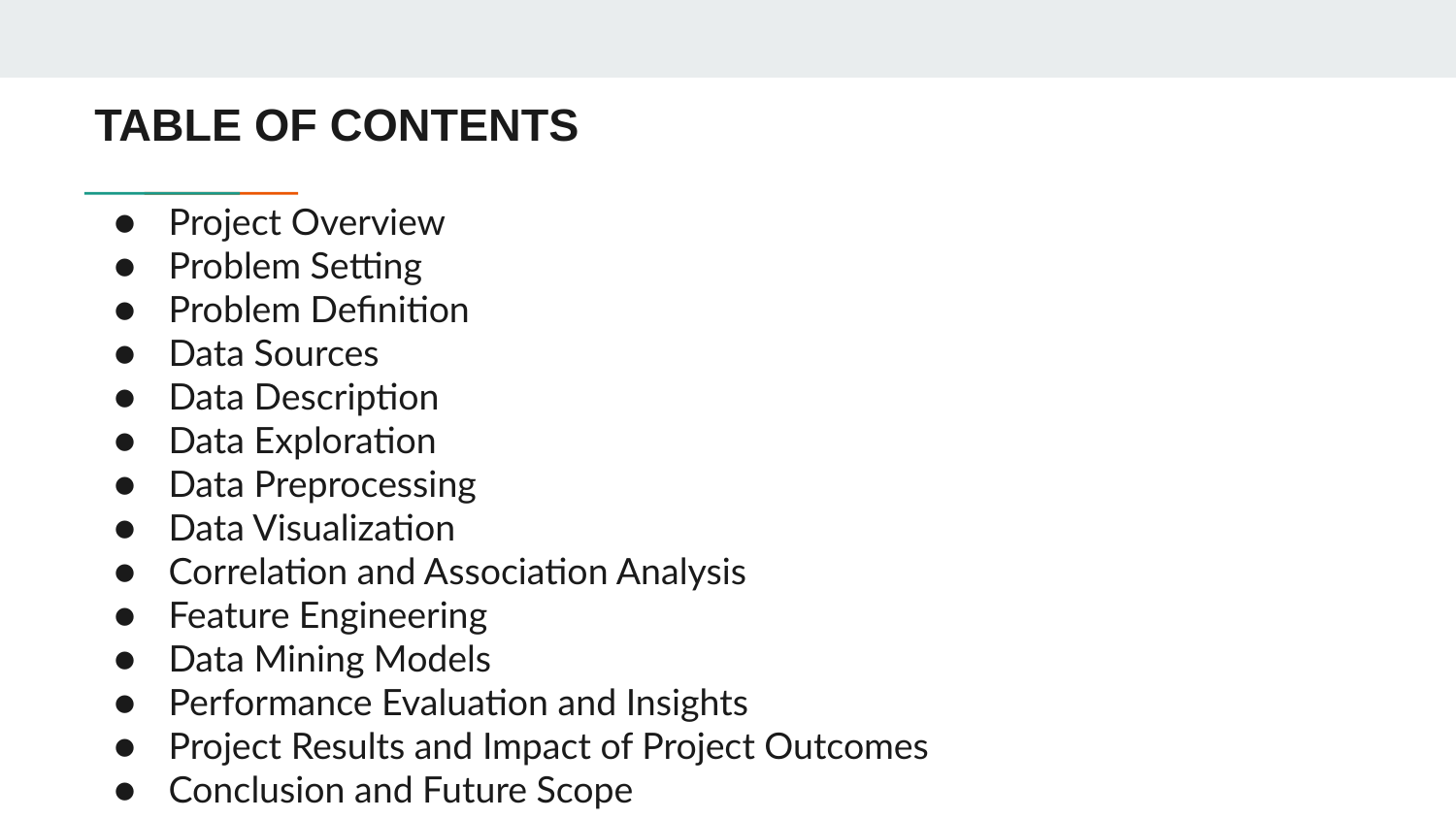

# TABLE OF CONTENTS
Project Overview
Problem Setting
Problem Definition
Data Sources
Data Description
Data Exploration
Data Preprocessing
Data Visualization
Correlation and Association Analysis
Feature Engineering
Data Mining Models
Performance Evaluation and Insights
Project Results and Impact of Project Outcomes
Conclusion and Future Scope